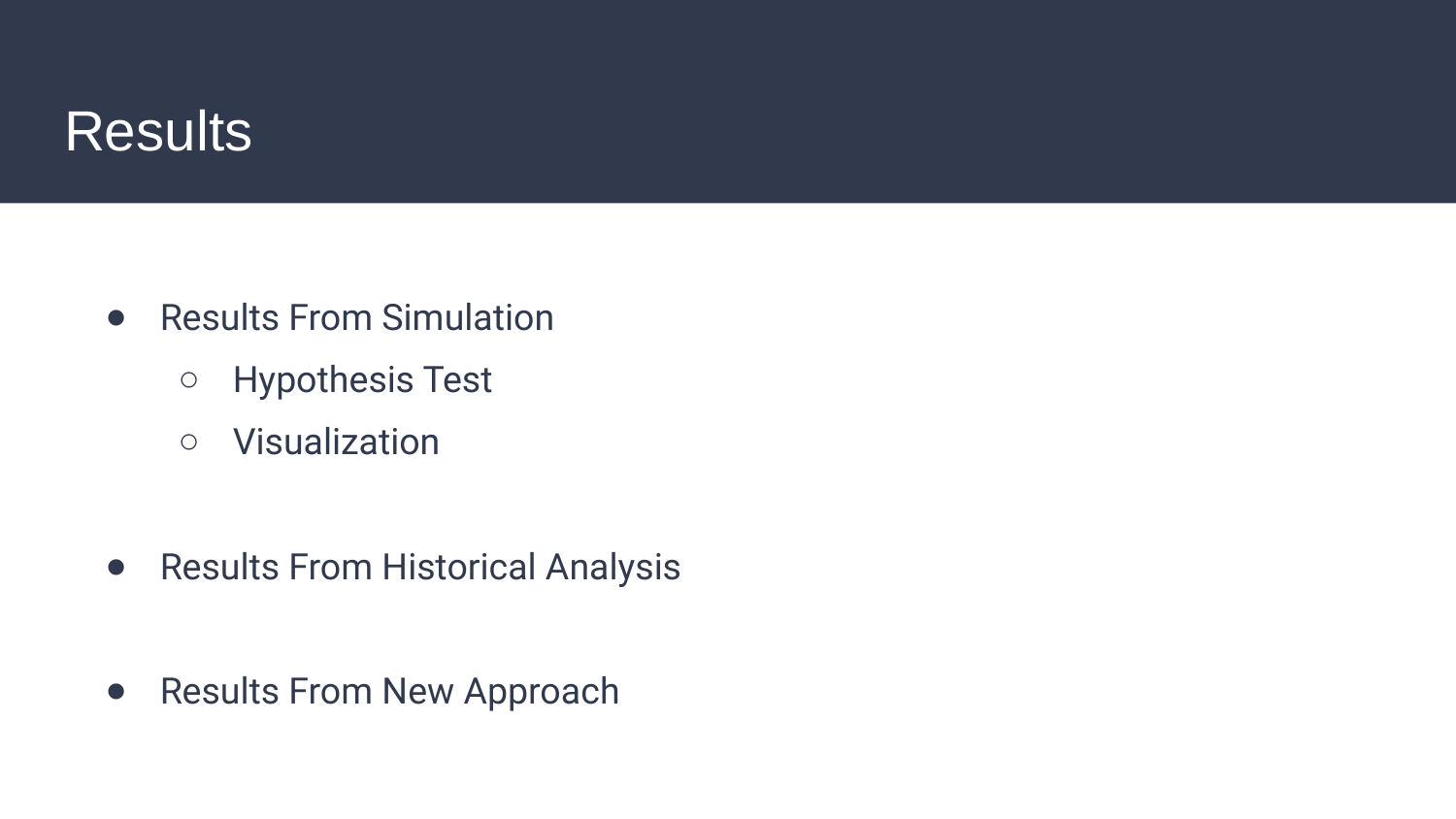

# Results
Results From Simulation
Hypothesis Test
Visualization

Results From Historical Analysis

Results From New Approach
Item 1